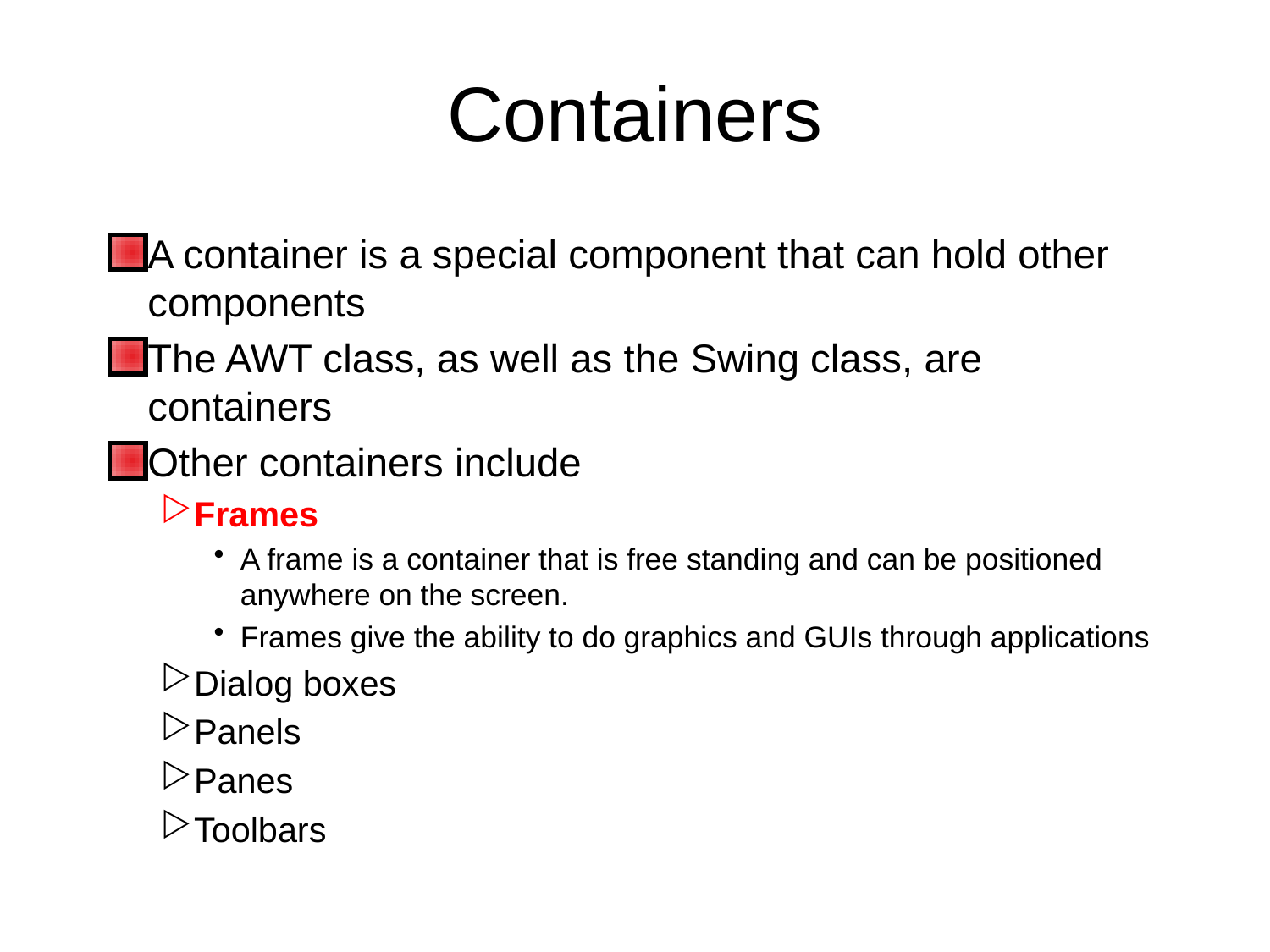

# Containers
A container is a special component that can hold other components
The AWT class, as well as the Swing class, are containers
Other containers include
Frames
A frame is a container that is free standing and can be positioned anywhere on the screen.
Frames give the ability to do graphics and GUIs through applications
Dialog boxes
Panels
Panes
Toolbars